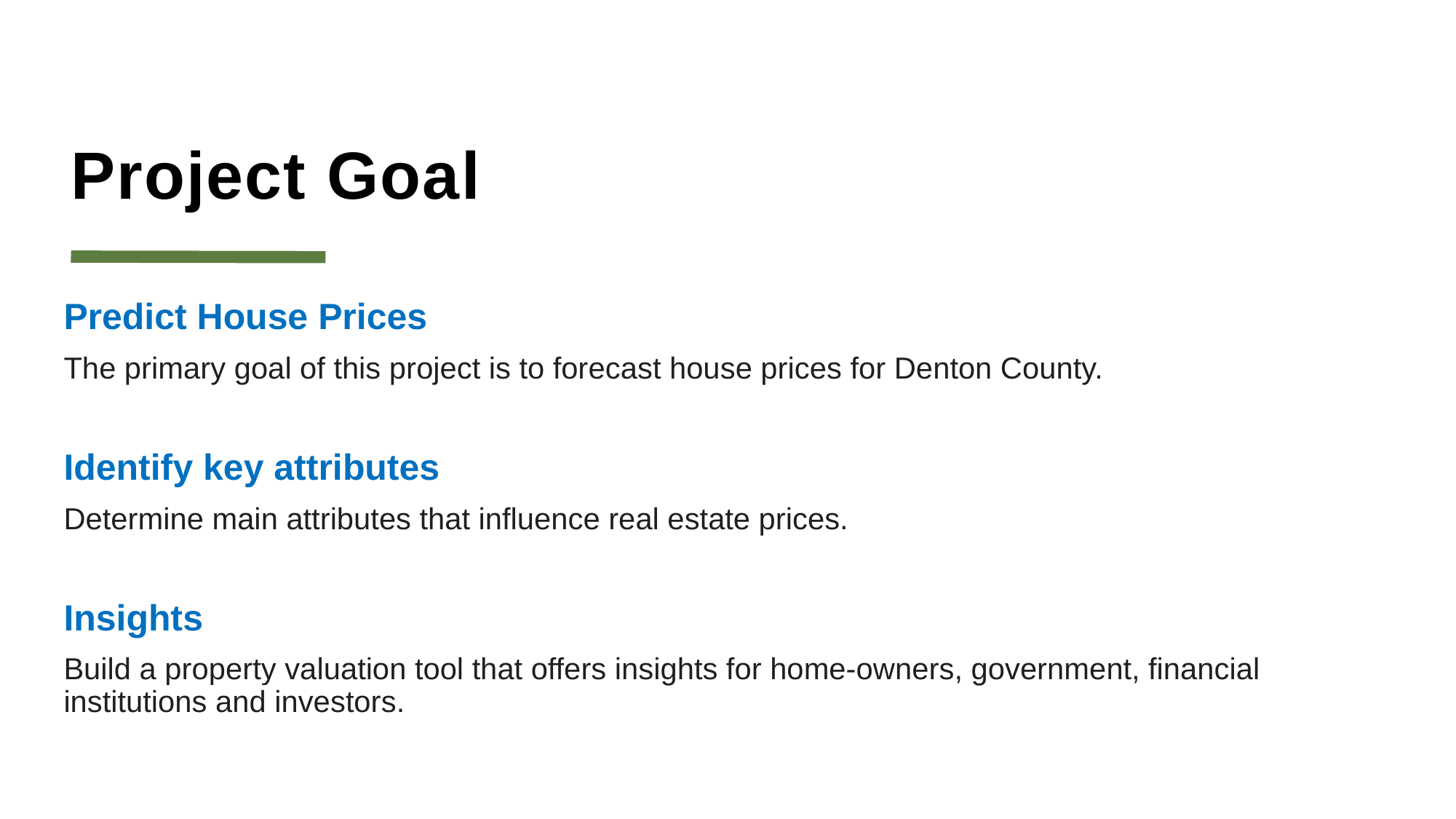

# Project Goal
Predict House Prices
The primary goal of this project is to forecast house prices for Denton County.

Identify key attributes
Determine main attributes that influence real estate prices.

Insights
Build a property valuation tool that offers insights for home-owners, government, financial institutions and investors.